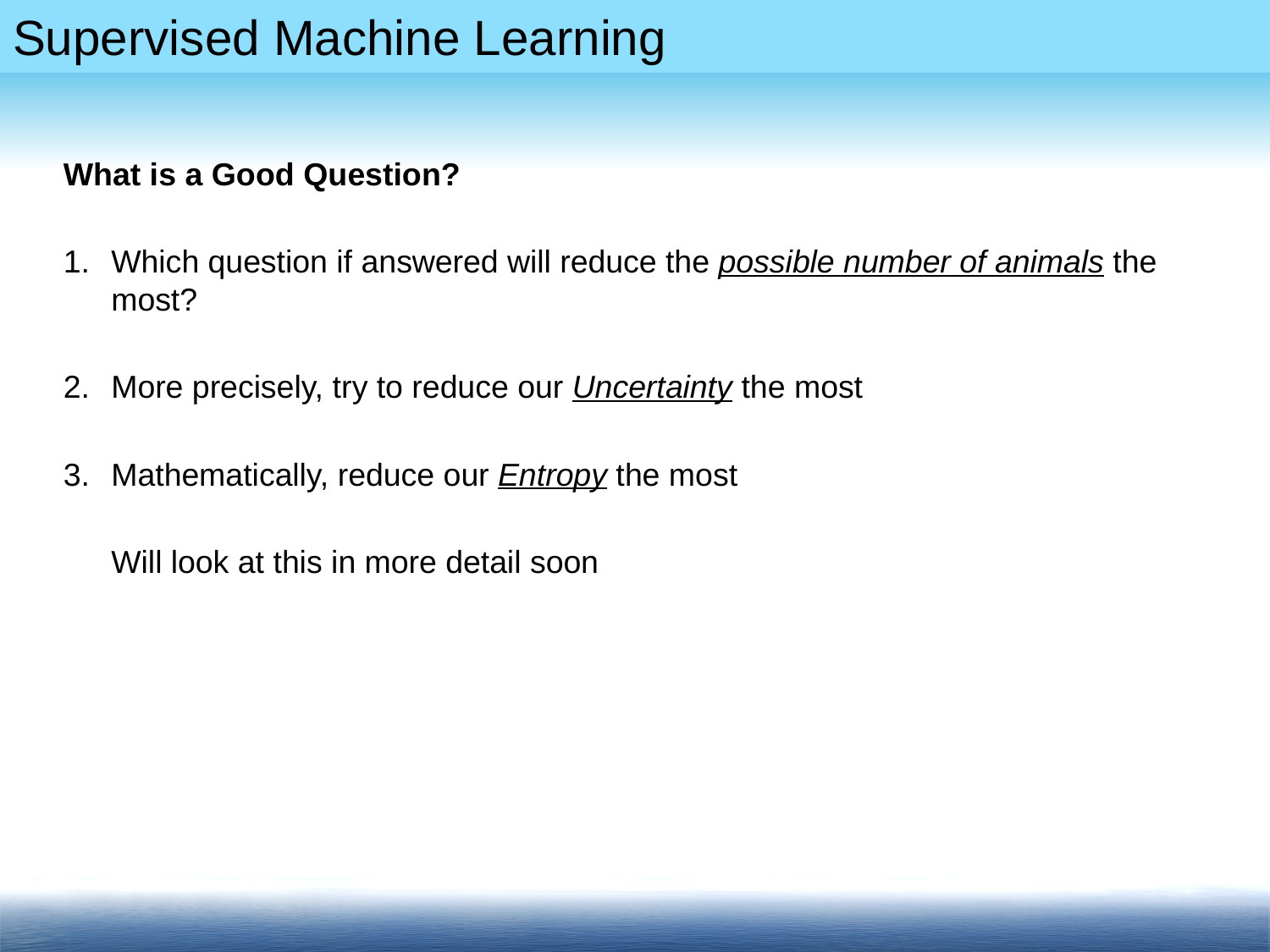

What is a Good Question?

Which question if answered will reduce the possible number of animals the most?

More precisely, try to reduce our Uncertainty the most

Mathematically, reduce our Entropy the most

Will look at this in more detail soon